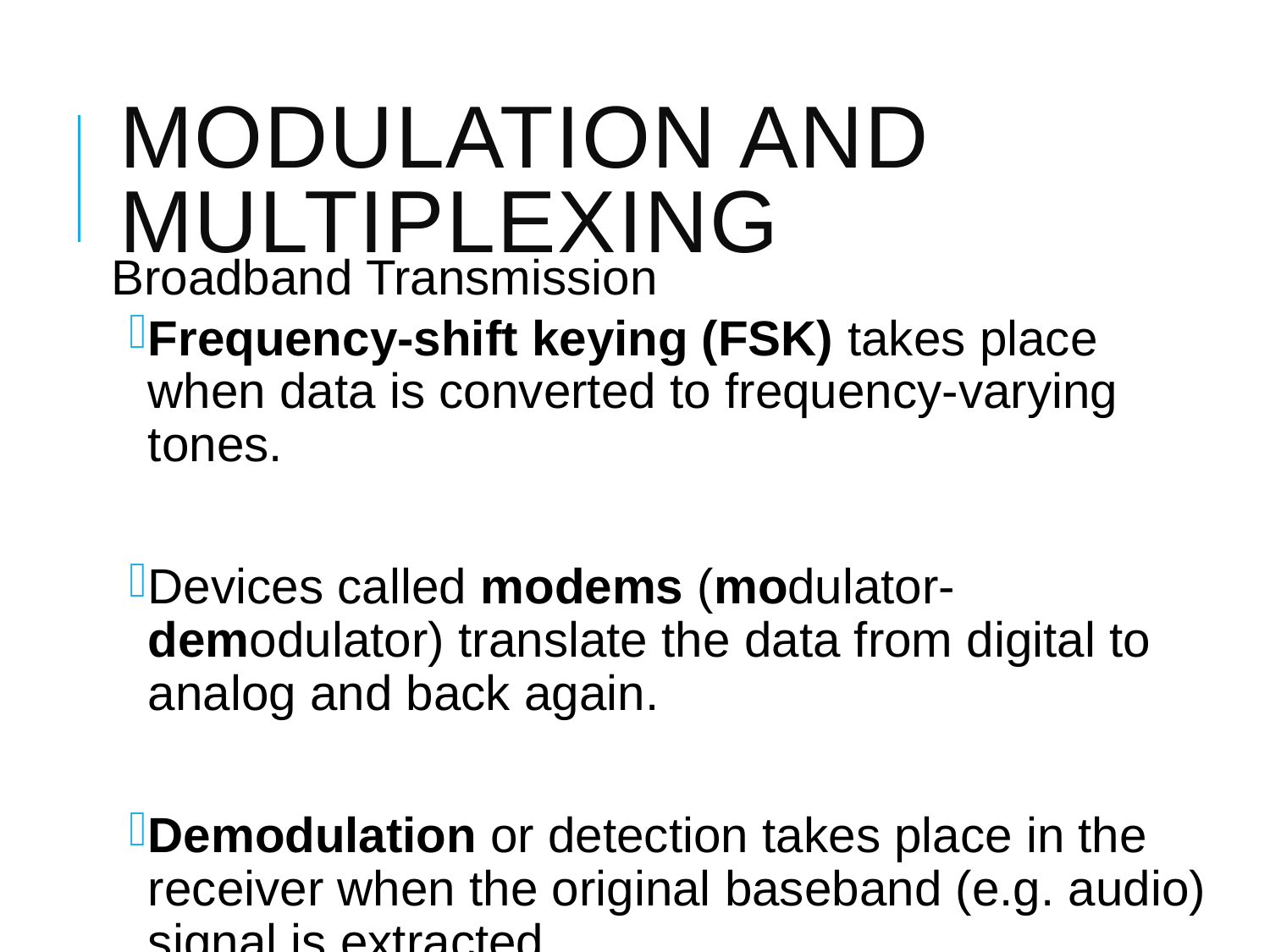

# Modulation and Multiplexing
Broadband Transmission
Frequency-shift keying (FSK) takes place when data is converted to frequency-varying tones.

Devices called modems (modulator-demodulator) translate the data from digital to analog and back again.

Demodulation or detection takes place in the receiver when the original baseband (e.g. audio) signal is extracted.